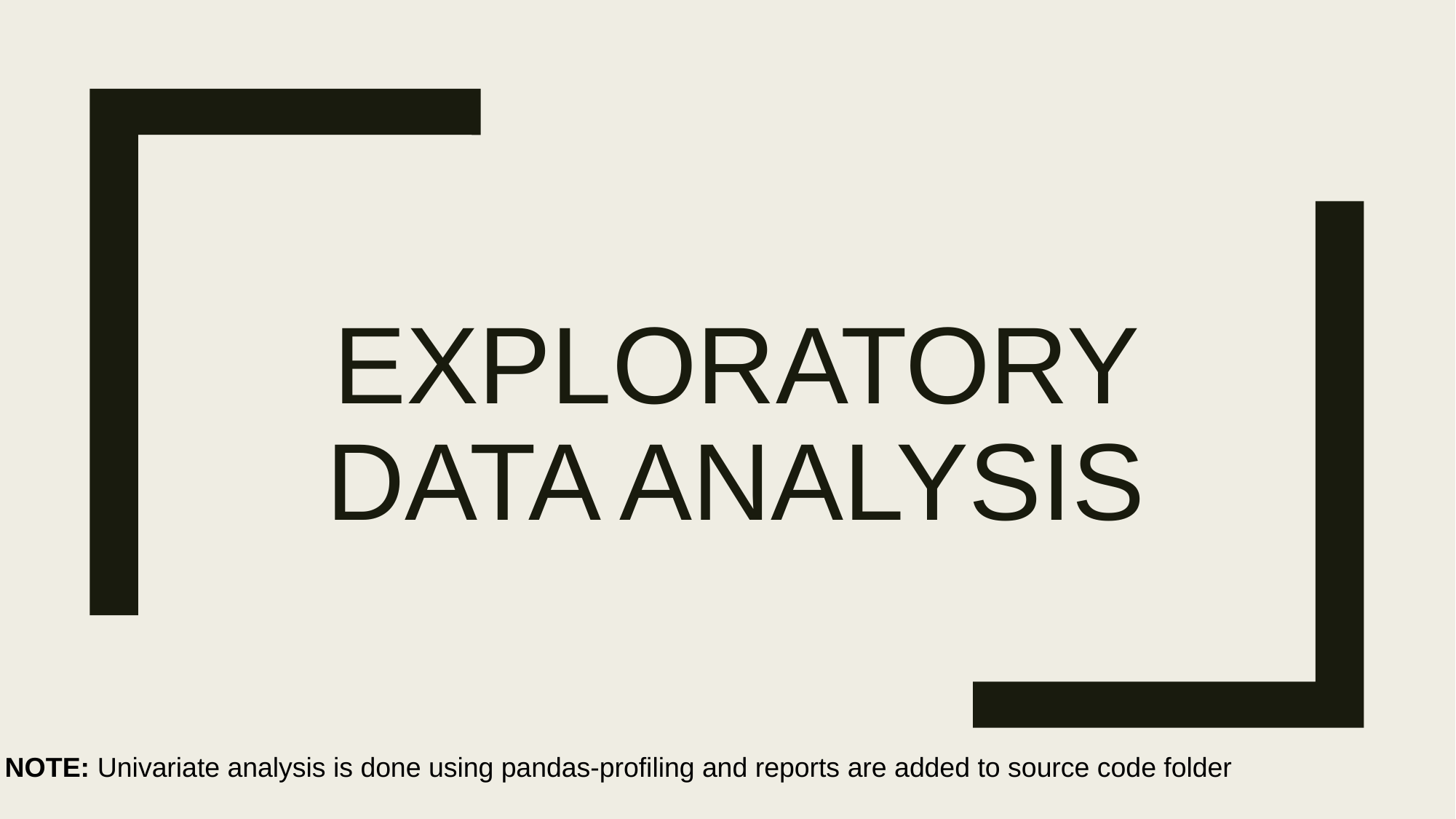

Exploratory DatA Analysis
NOTE: Univariate analysis is done using pandas-profiling and reports are added to source code folder